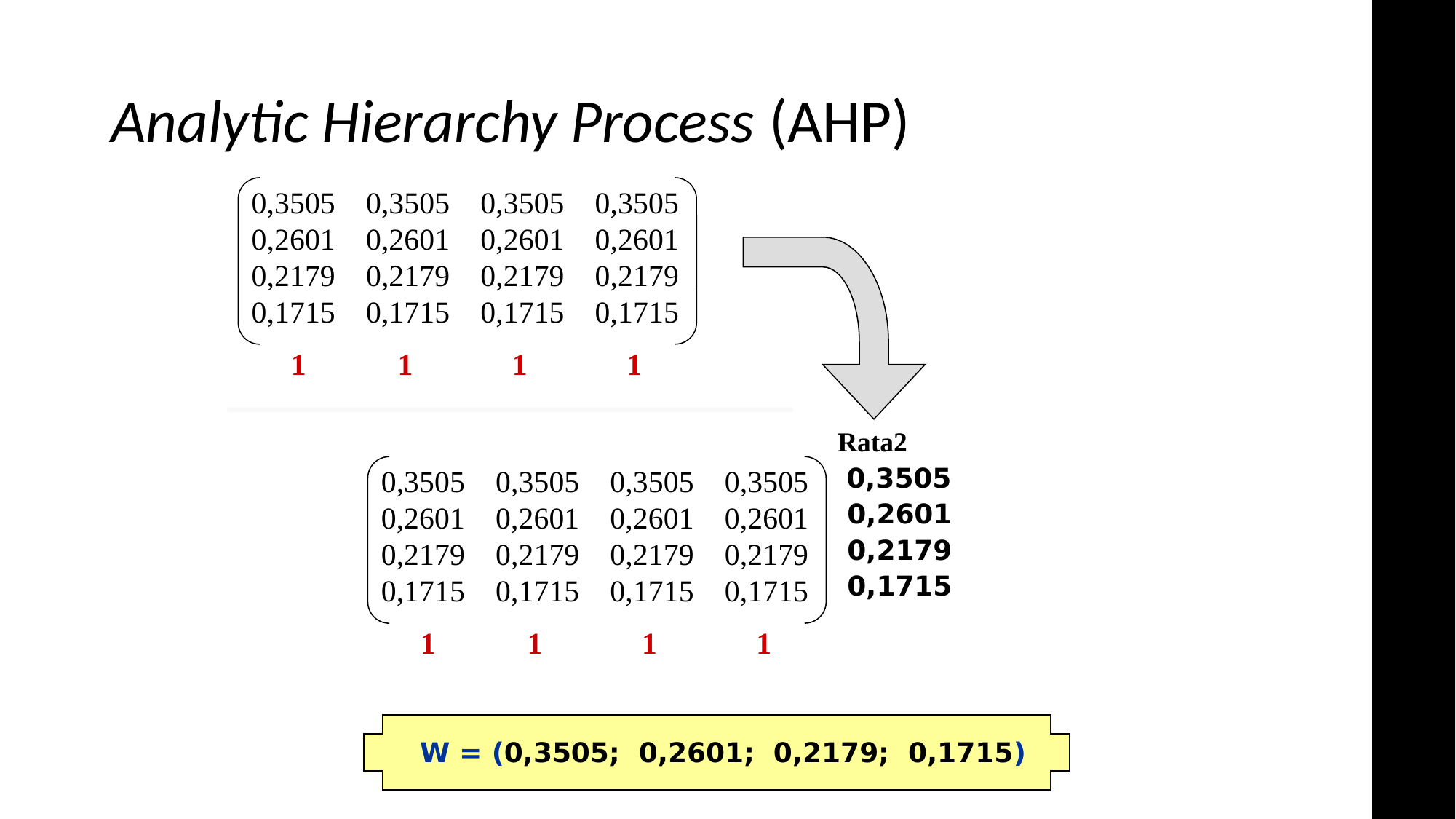

# Analytic Hierarchy Process (AHP)

 0,3505    0,3505    0,3505    0,3505
 0,2601    0,2601    0,2601    0,2601
 0,2179    0,2179    0,2179    0,2179
 0,1715    0,1715    0,1715    0,1715

  1            1             1             1

Rata2
 0,3505
 0,2601
 0,2179
 0,1715

 0,3505    0,3505    0,3505    0,3505
 0,2601    0,2601    0,2601    0,2601
 0,2179    0,2179    0,2179    0,2179
 0,1715    0,1715    0,1715    0,1715
  1            1             1             1

W = (0,3505;  0,2601;  0,2179;  0,1715)